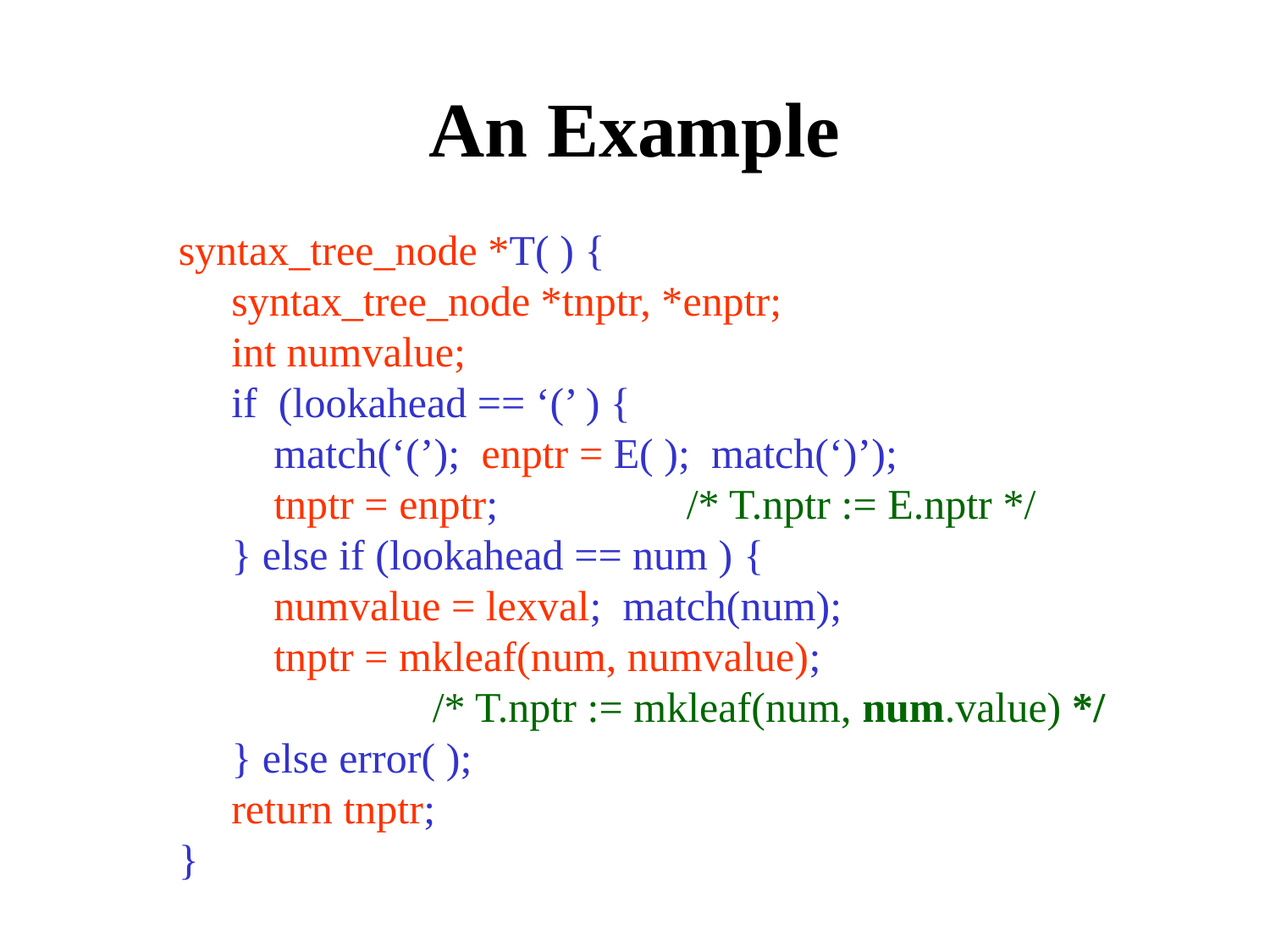

An Example
syntax_tree_node *T( ) {
     syntax_tree_node *tnptr, *enptr;
     int numvalue;
     if  (lookahead == ‘(’ ) {
         match(‘(’);  enptr = E( );  match(‘)’);
         tnptr = enptr;		/* T.nptr := E.nptr */
     } else if (lookahead == num ) {
         numvalue = lexval;  match(num);
         tnptr = mkleaf(num, numvalue);
		/* T.nptr := mkleaf(num, num.value) */
     } else error( );
     return tnptr;
}